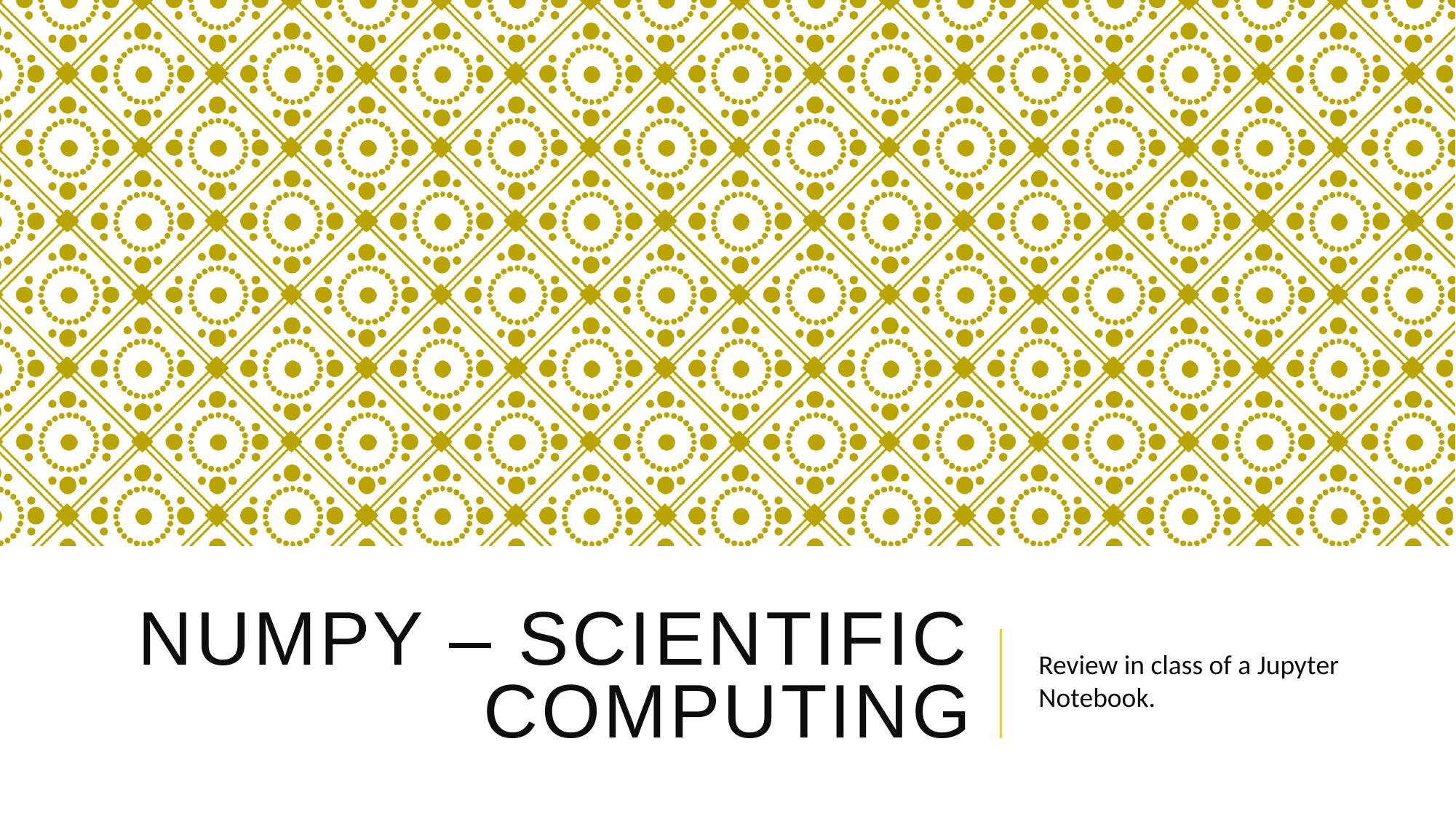

# Numpy – scientific computing
Review in class of a Jupyter Notebook.